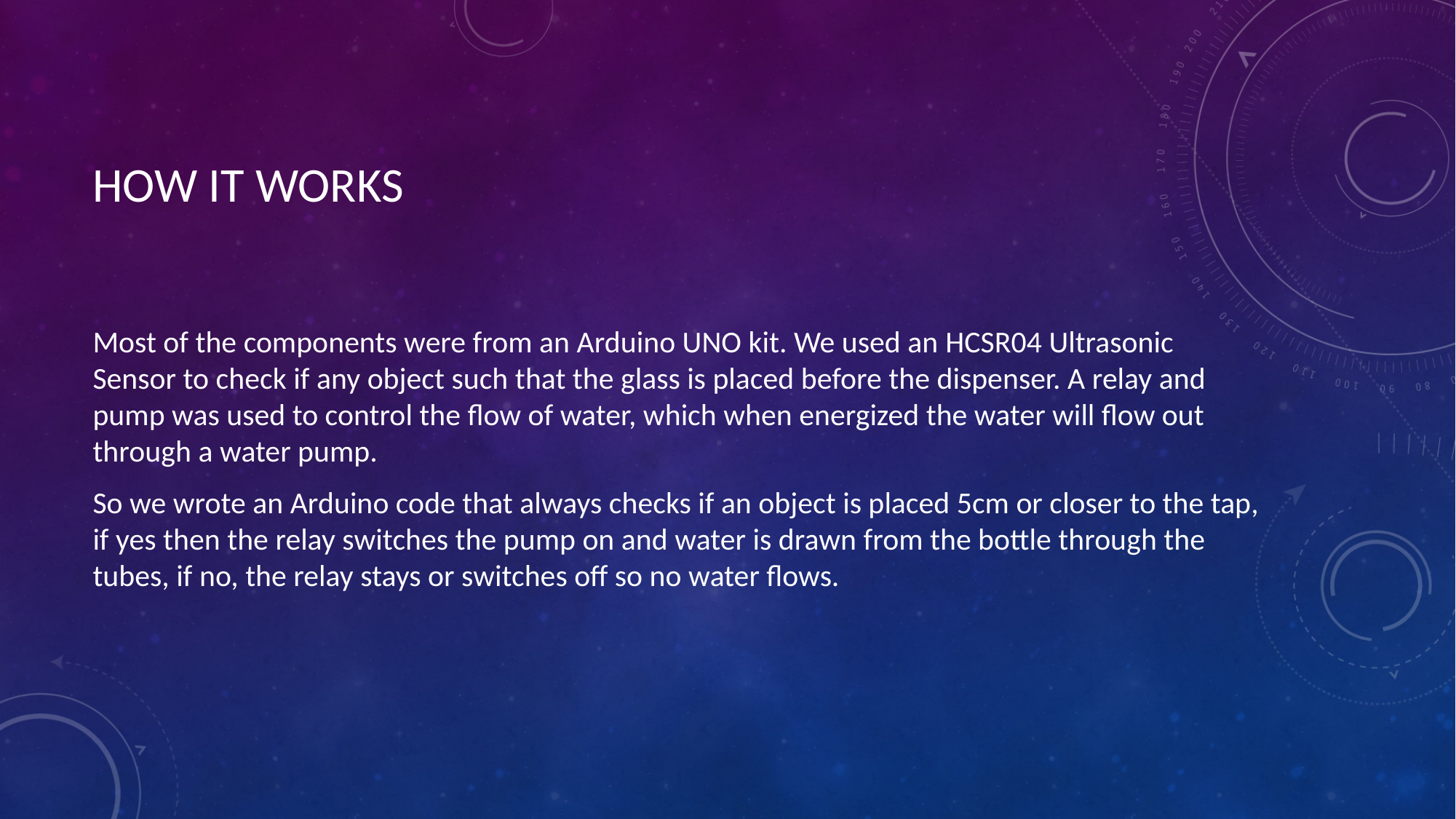

# HOW IT WORKS
Most of the components were from an Arduino UNO kit. We used an HCSR04 Ultrasonic Sensor to check if any object such that the glass is placed before the dispenser. A relay and pump was used to control the flow of water, which when energized the water will flow out through a water pump.
So we wrote an Arduino code that always checks if an object is placed 5cm or closer to the tap, if yes then the relay switches the pump on and water is drawn from the bottle through the tubes, if no, the relay stays or switches off so no water flows.